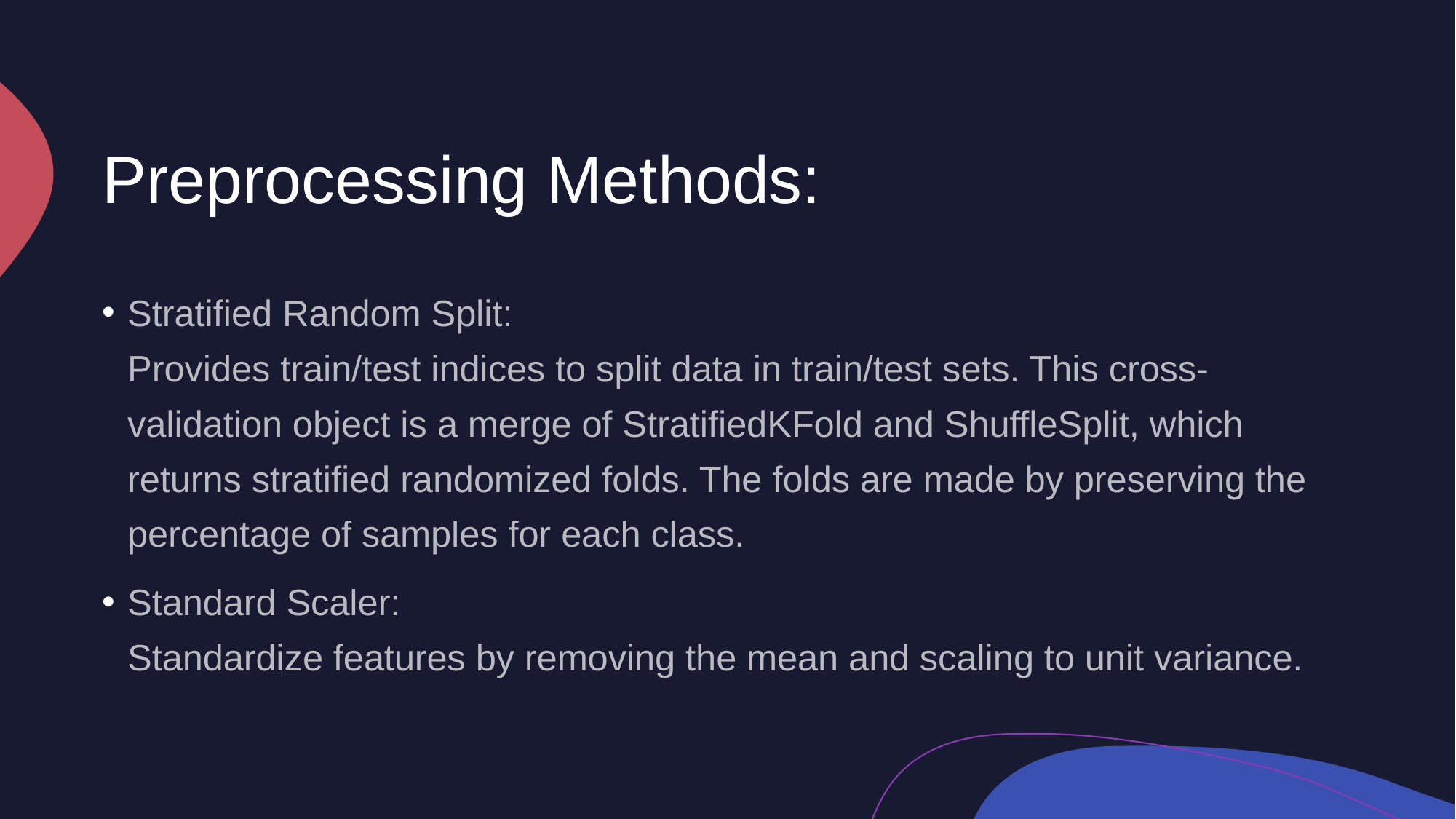

# Preprocessing Methods:
Stratified Random Split:
Provides train/test indices to split data in train/test sets. This cross-validation object is a merge of StratifiedKFold and ShuffleSplit, which returns stratified randomized folds. The folds are made by preserving the percentage of samples for each class.
Standard Scaler:
Standardize features by removing the mean and scaling to unit variance.